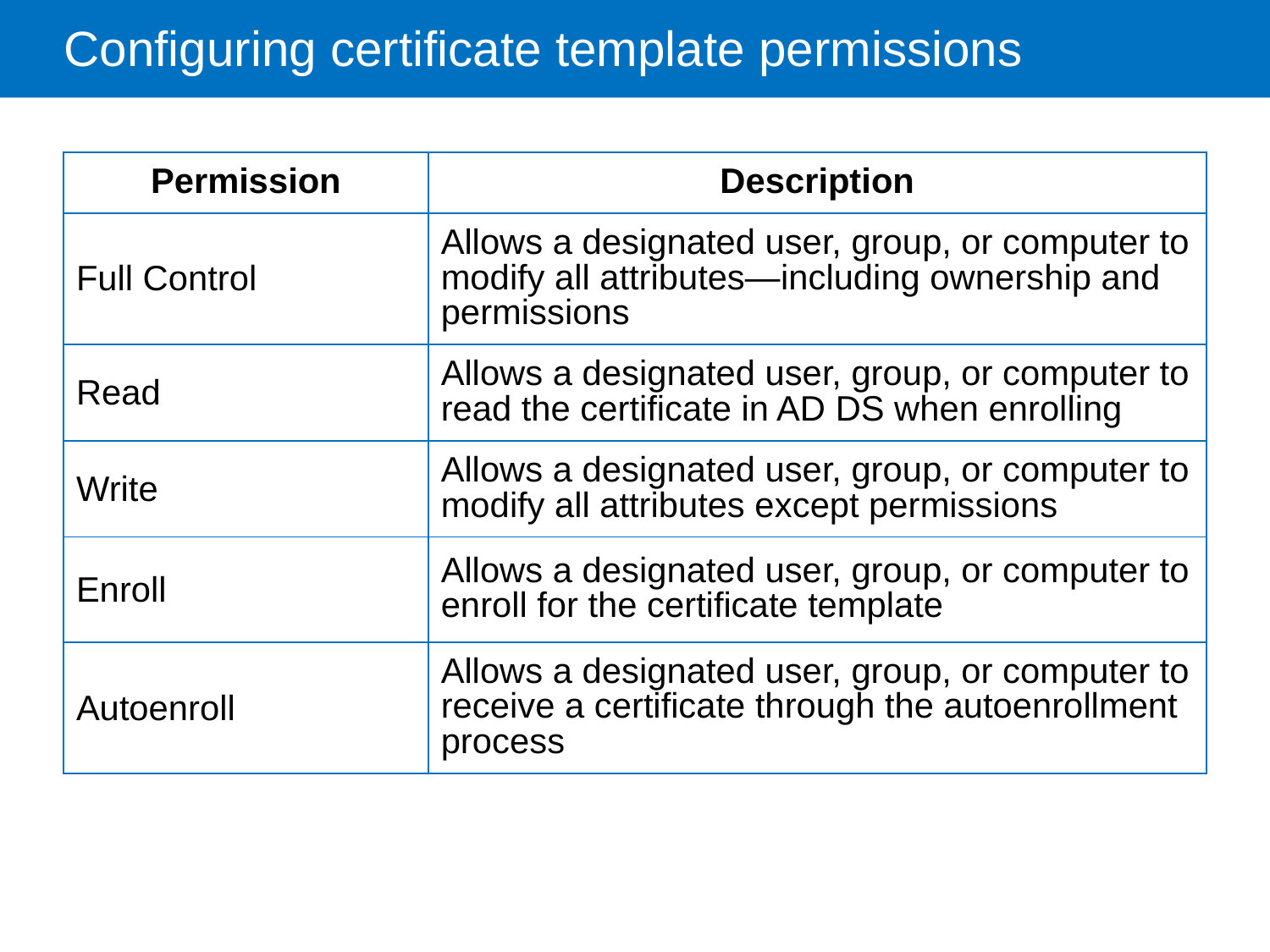

# Configuring certificate template permissions
| Permission | Description |
| --- | --- |
| Full Control | Allows a designated user, group, or computer to modify all attributes—including ownership and permissions |
| Read | Allows a designated user, group, or computer to read the certificate in AD DS when enrolling |
| Write | Allows a designated user, group, or computer to modify all attributes except permissions |
| Enroll | Allows a designated user, group, or computer to enroll for the certificate template |
| Autoenroll | Allows a designated user, group, or computer to receive a certificate through the autoenrollment process |